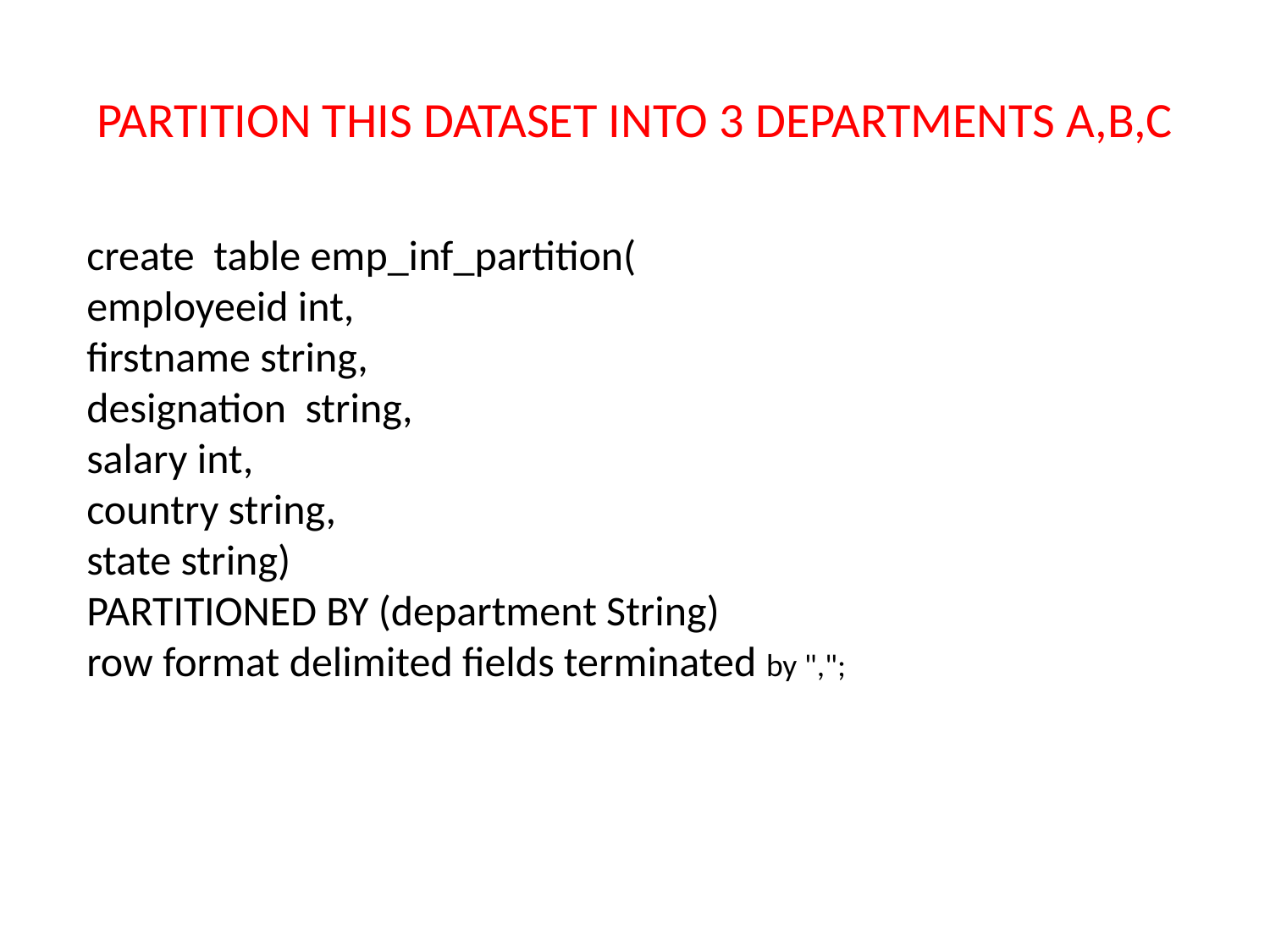

# PARTITION THIS DATASET INTO 3 DEPARTMENTS A,B,C

create  table emp_inf_partition(
employeeid int,
firstname string,
designation  string,
salary int,
country string,
state string)
PARTITIONED BY (department String)
row format delimited fields terminated by ",";